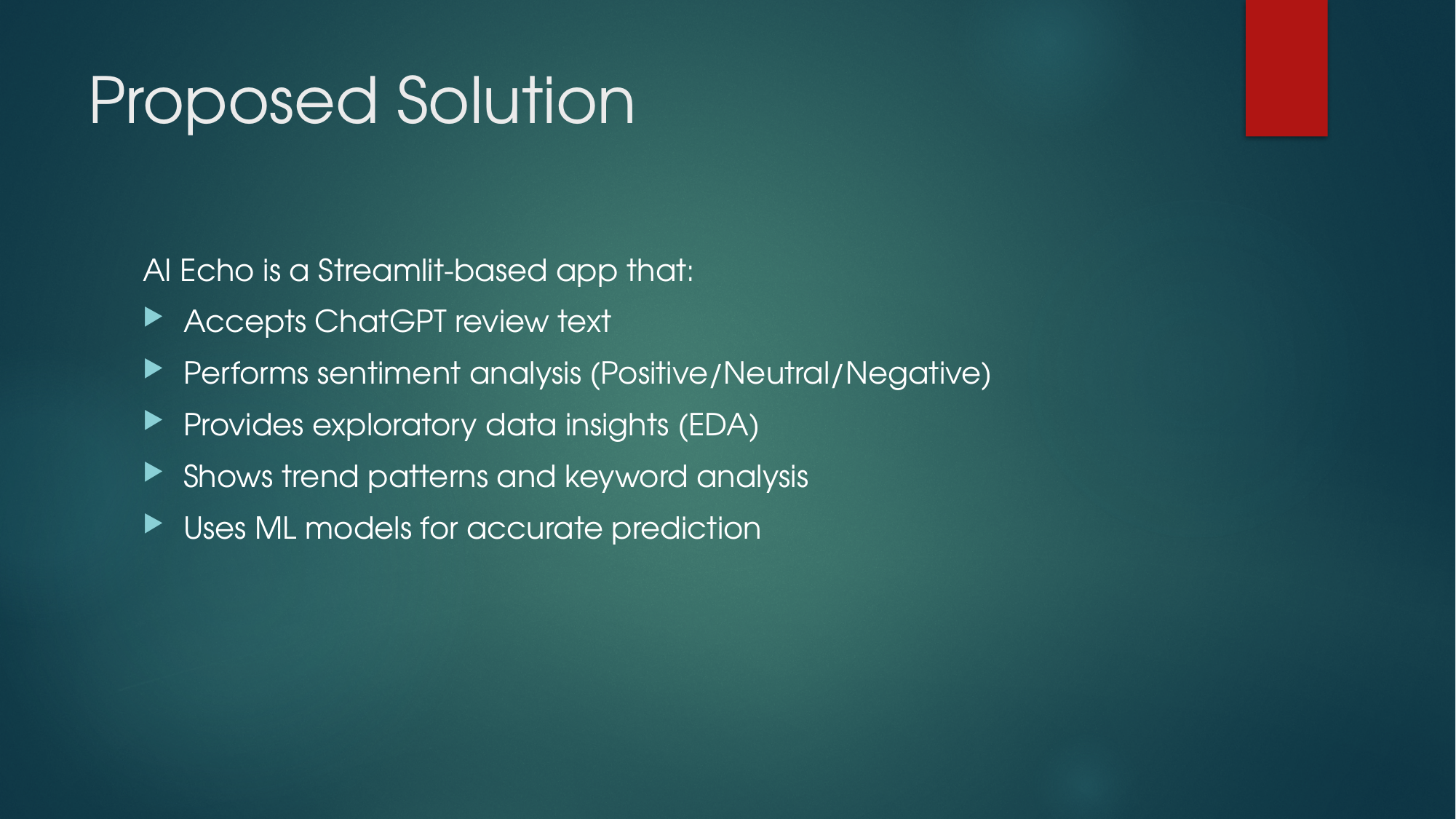

# Proposed Solution
AI Echo is a Streamlit-based app that:
Accepts ChatGPT review text
Performs sentiment analysis (Positive/Neutral/Negative)
Provides exploratory data insights (EDA)
Shows trend patterns and keyword analysis
Uses ML models for accurate prediction